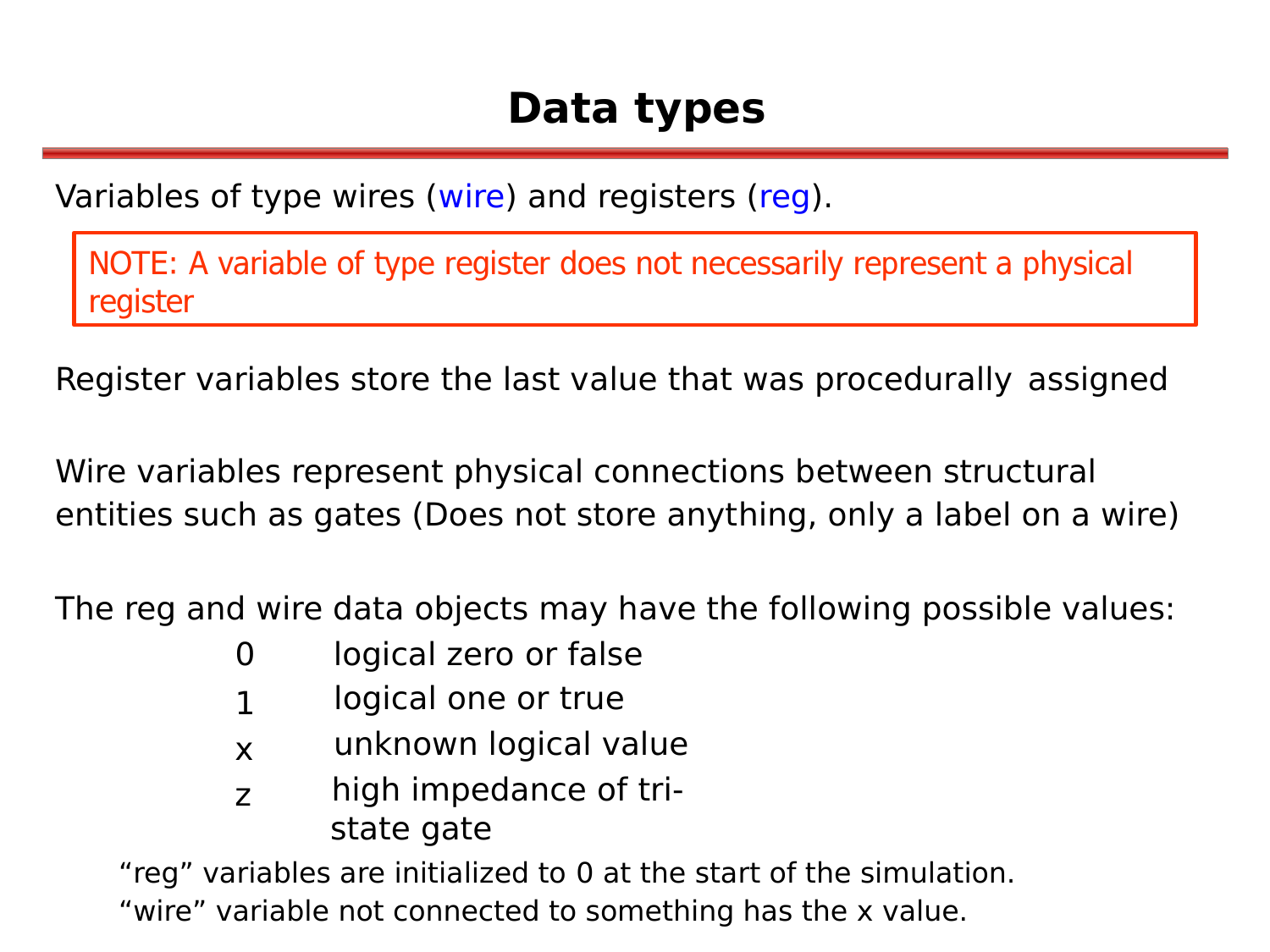

Data types

Variables of type wires (wire) and registers (reg).

NOTE: A variable of type register does not necessarily represent a physical register
Register variables store the last value that was procedurally
assigned
Wire variables represent physical connections between structural
entities such as gates (Does not store anything, only a label on a wire)
The reg and wire data objects may have the following possible values:
0
1 x z
logical zero or false
logical one or true
unknown logical value
high impedance of tri-state gate
“reg” variables are initialized to 0 at the start of the simulation.
“wire” variable not connected to something has the x value.